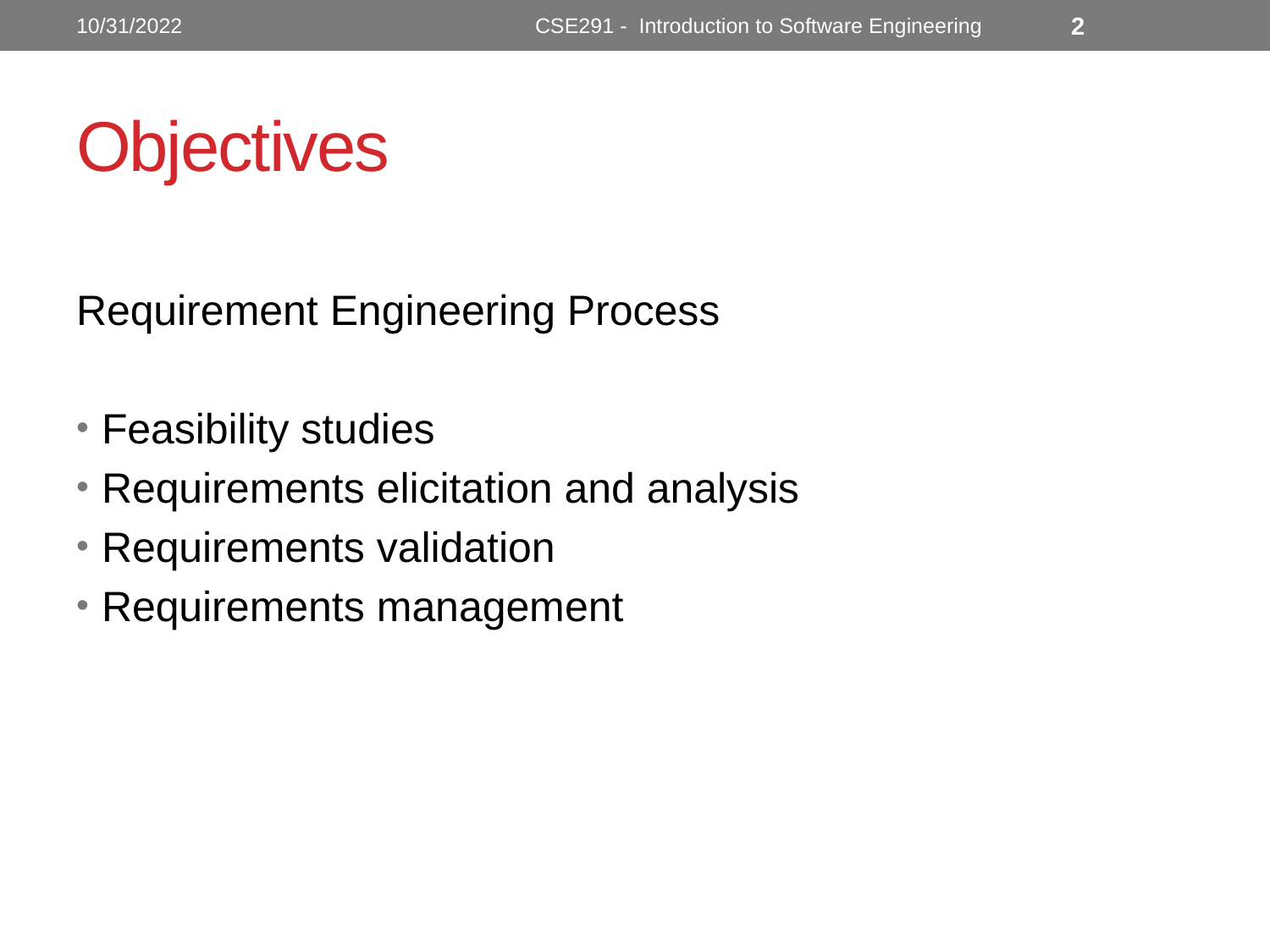

10/31/2022
CSE291 -  Introduction to Software Engineering
2
# Objectives

Requirement Engineering Process

Feasibility studies
Requirements elicitation and analysis
Requirements validation
Requirements management